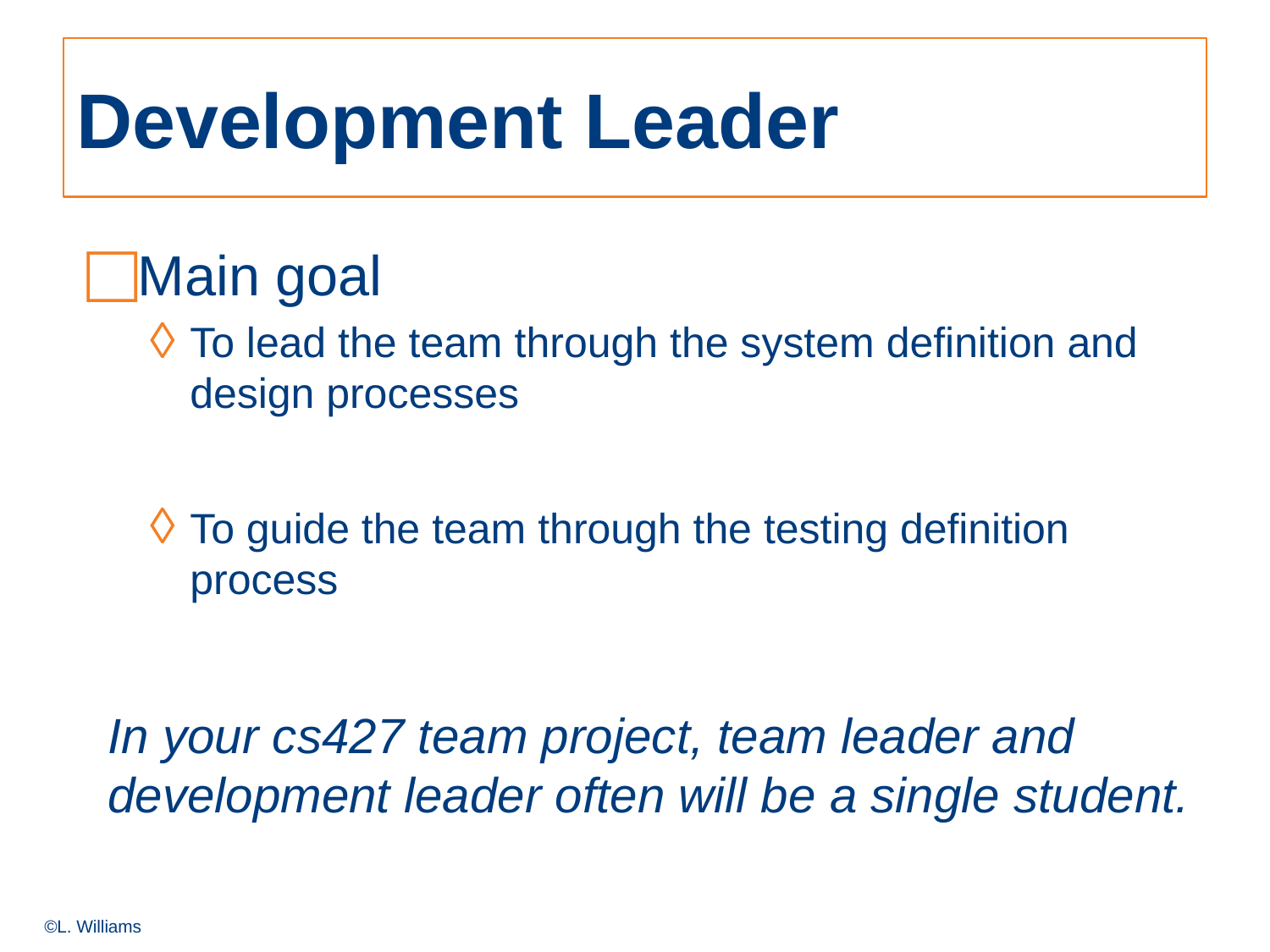

# Development Leader
Main goal
To lead the team through the system definition and design processes

To guide the team through the testing definition process
In your cs427 team project, team leader and development leader often will be a single student.
©L. Williams